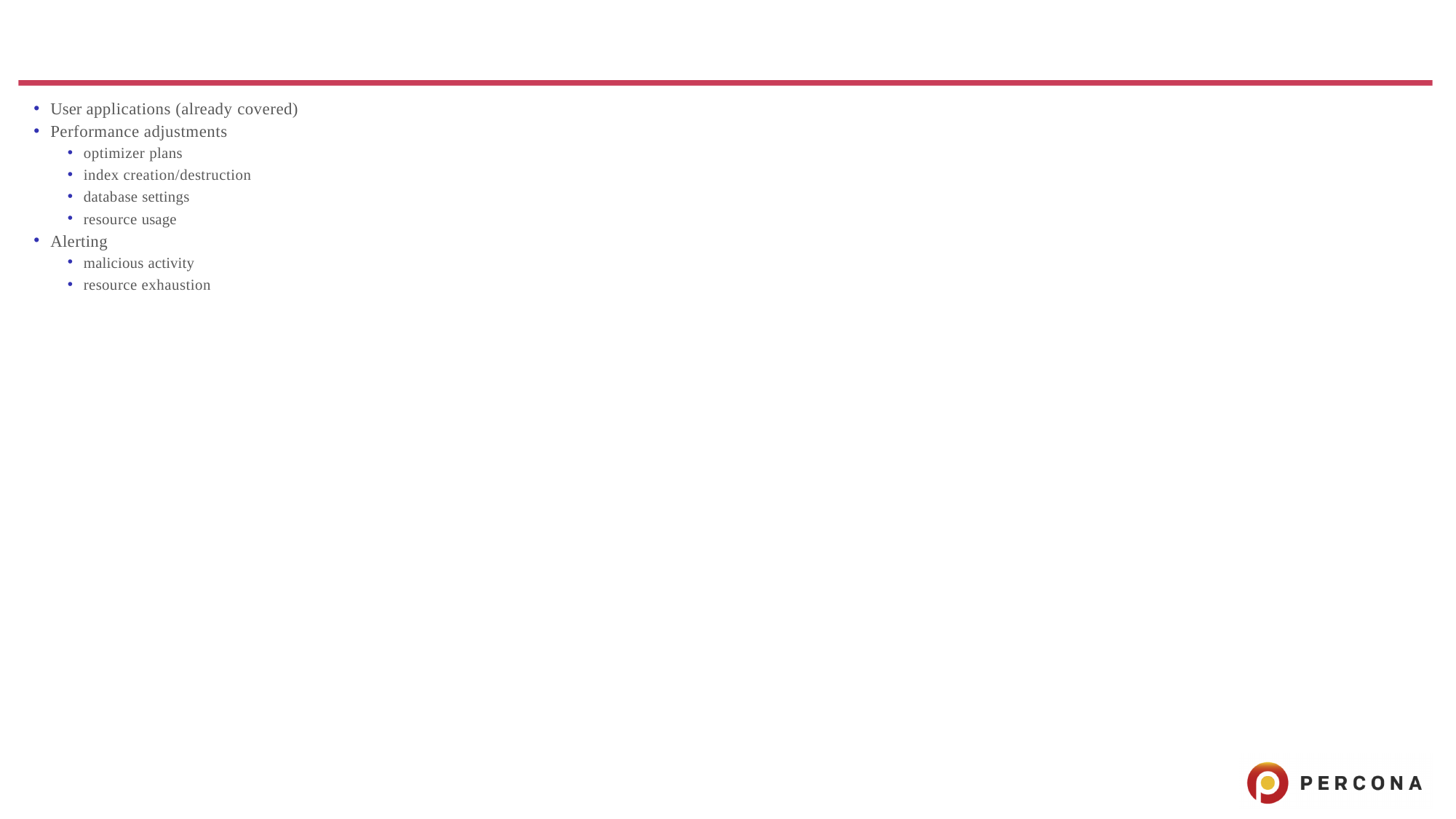

#
User applications (already covered)
Performance adjustments
optimizer plans
index creation/destruction
database settings
resource usage
Alerting
malicious activity
resource exhaustion